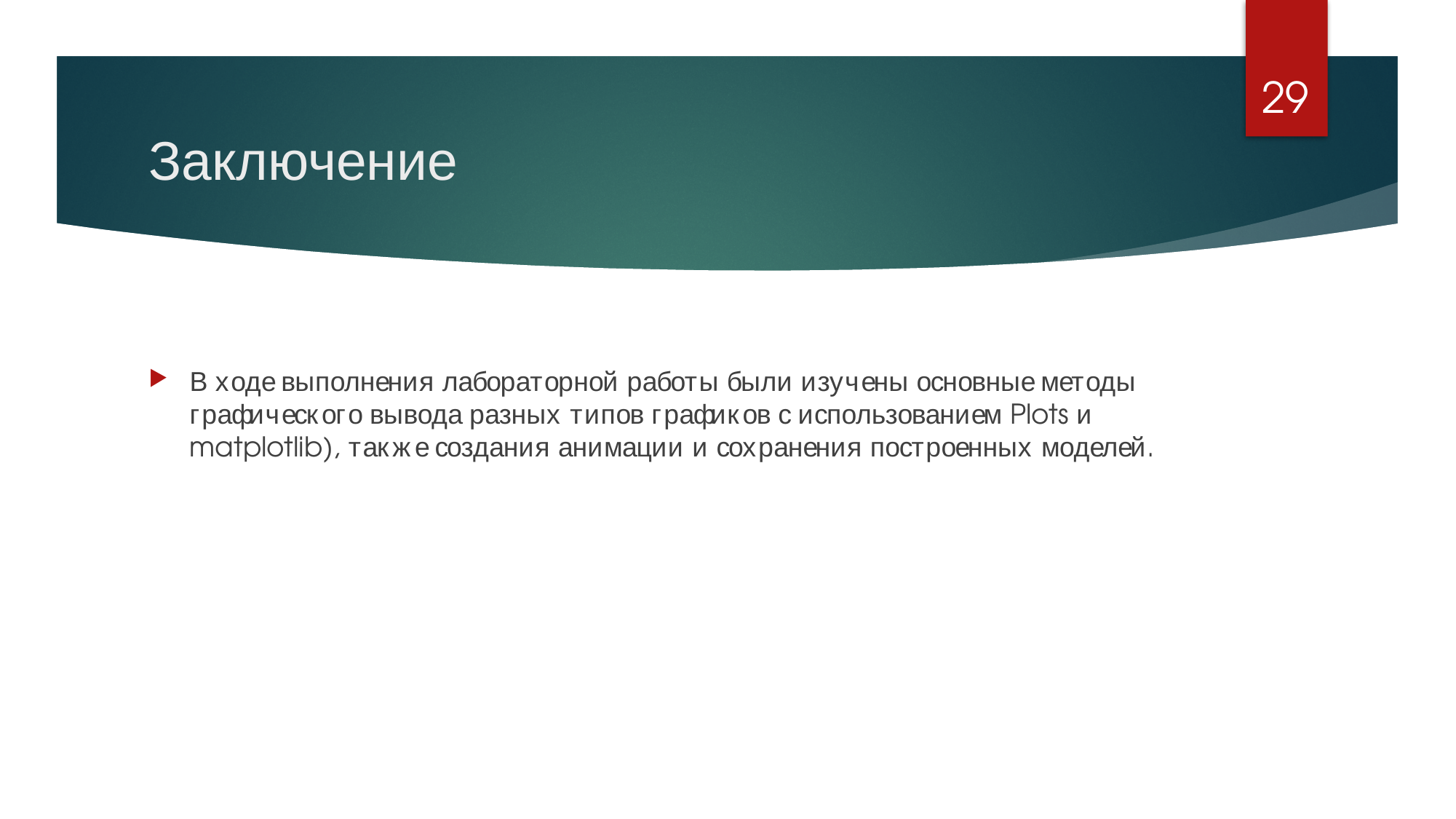

29
# Заключение

В ходе выполнения лабораторной работы были изучены основные методы графического вывода разных типов графиков с использованием Plots и matplotlib), также создания анимации и сохранения построенных моделей.